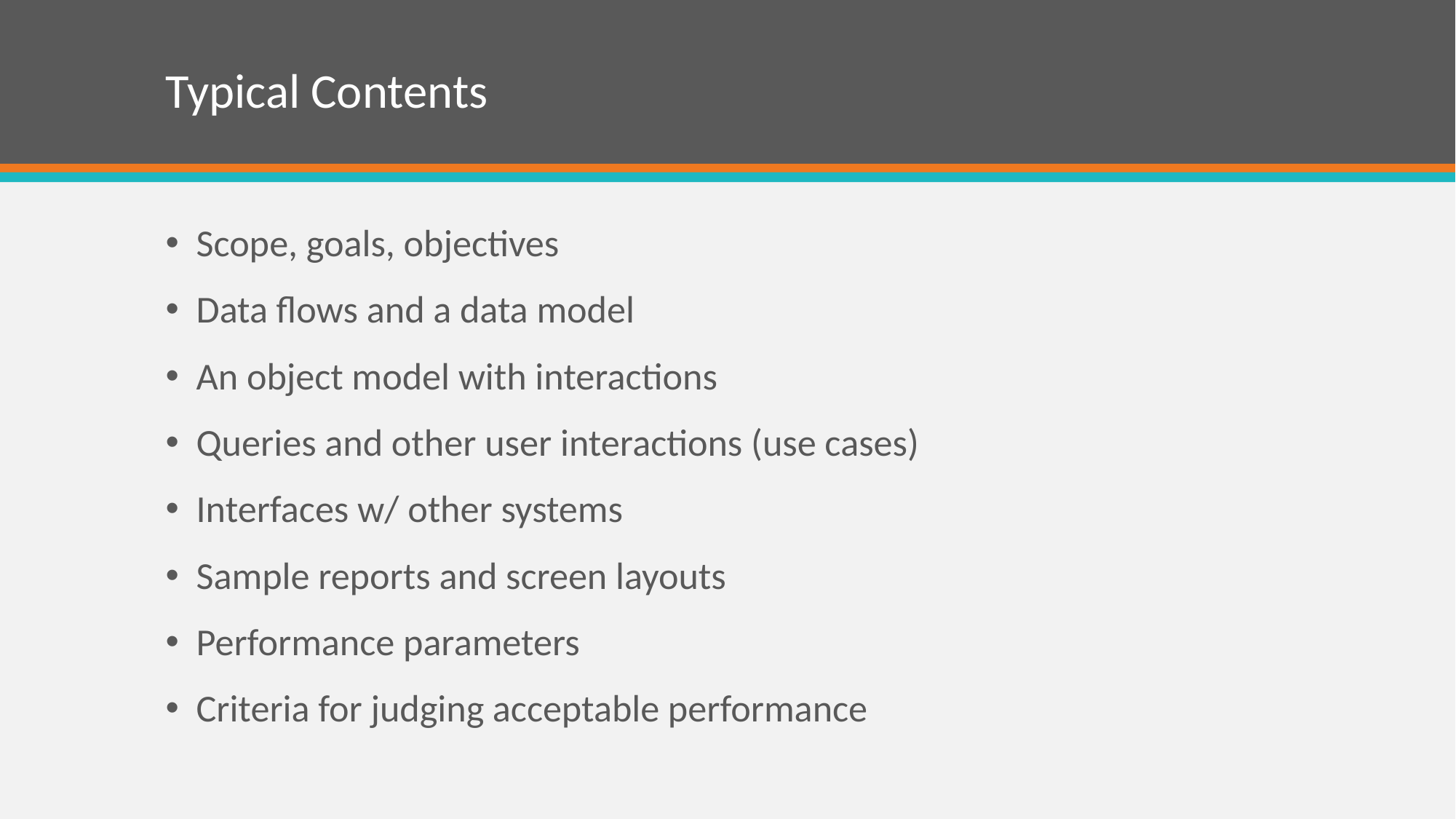

# Typical Contents
Scope, goals, objectives
Data flows and a data model
An object model with interactions
Queries and other user interactions (use cases)
Interfaces w/ other systems
Sample reports and screen layouts
Performance parameters
Criteria for judging acceptable performance